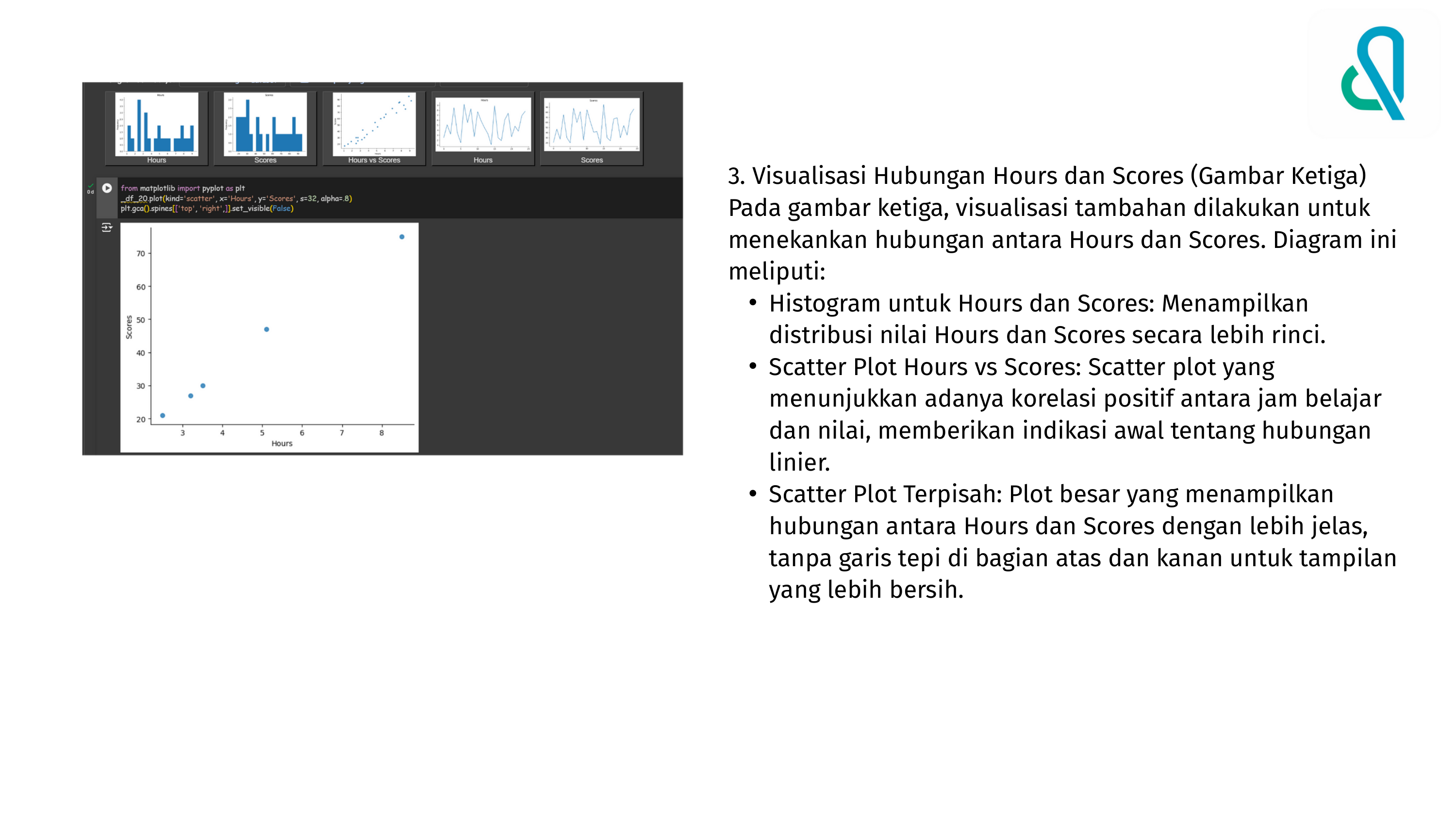

3. Visualisasi Hubungan Hours dan Scores (Gambar Ketiga)
Pada gambar ketiga, visualisasi tambahan dilakukan untuk menekankan hubungan antara Hours dan Scores. Diagram ini meliputi:
Histogram untuk Hours dan Scores: Menampilkan distribusi nilai Hours dan Scores secara lebih rinci.
Scatter Plot Hours vs Scores: Scatter plot yang menunjukkan adanya korelasi positif antara jam belajar dan nilai, memberikan indikasi awal tentang hubungan linier.
Scatter Plot Terpisah: Plot besar yang menampilkan hubungan antara Hours dan Scores dengan lebih jelas, tanpa garis tepi di bagian atas dan kanan untuk tampilan yang lebih bersih.